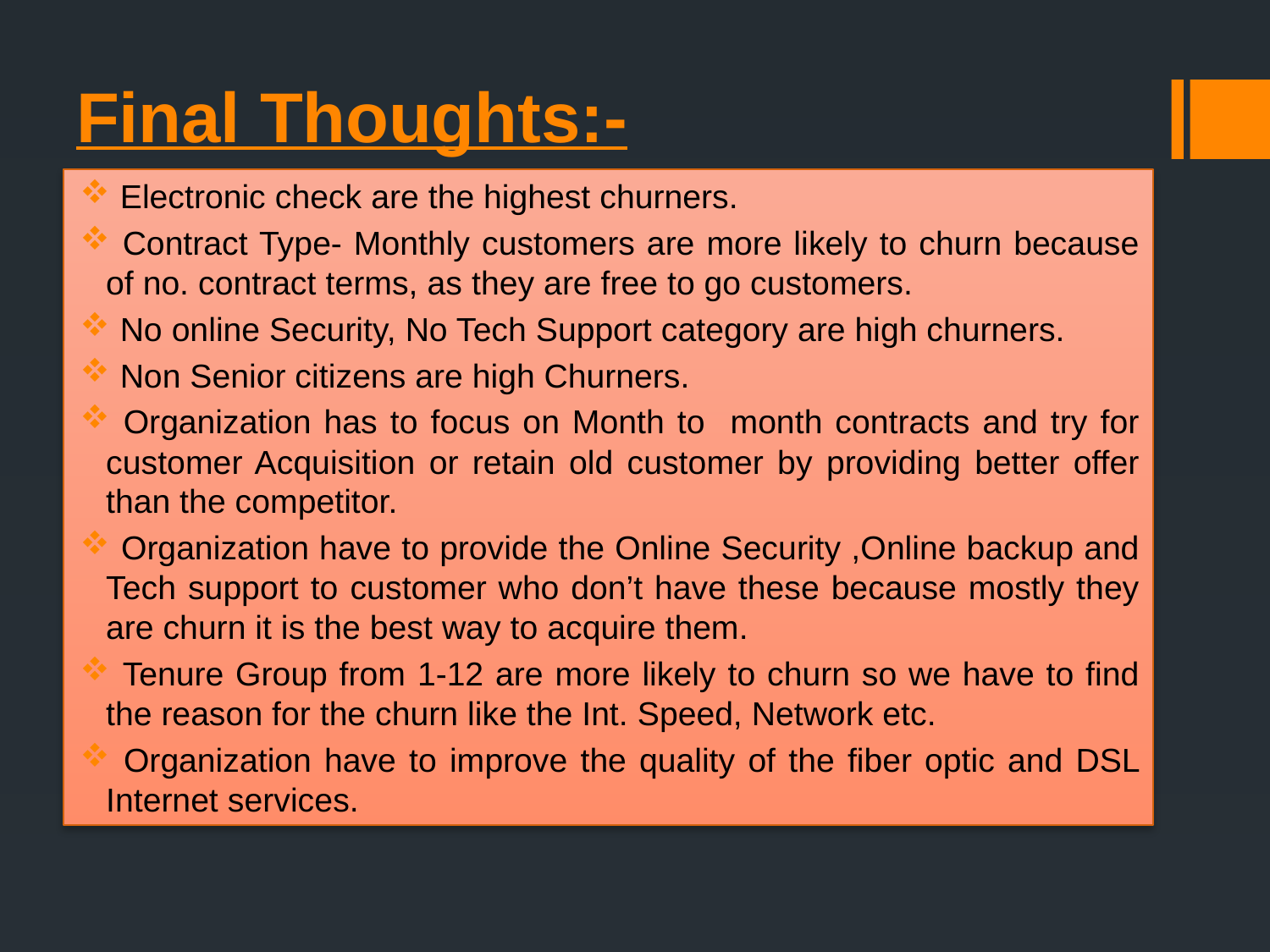

# Final Thoughts:-
 Electronic check are the highest churners.
 Contract Type- Monthly customers are more likely to churn because of no. contract terms, as they are free to go customers.
 No online Security, No Tech Support category are high churners.
 Non Senior citizens are high Churners.
 Organization has to focus on Month to  month contracts and try for customer Acquisition or retain old customer by providing better offer than the competitor.
 Organization have to provide the Online Security ,Online backup and Tech support to customer who don’t have these because mostly they are churn it is the best way to acquire them.
 Tenure Group from 1-12 are more likely to churn so we have to find the reason for the churn like the Int. Speed, Network etc.
 Organization have to improve the quality of the fiber optic and DSL Internet services.